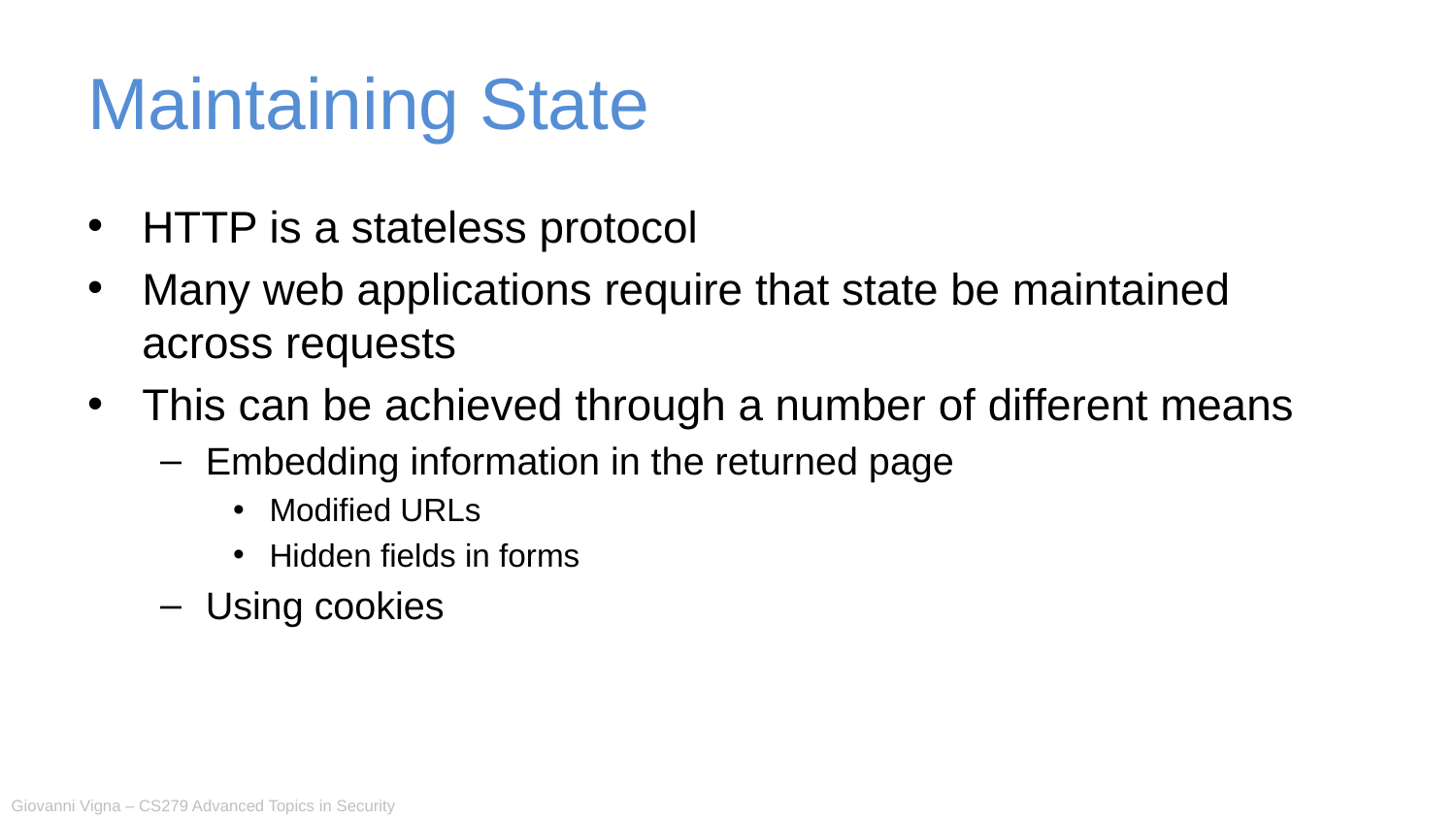

# Maintaining State
HTTP is a stateless protocol
Many web applications require that state be maintained across requests
This can be achieved through a number of different means
Embedding information in the returned page
Modified URLs
Hidden fields in forms
Using cookies